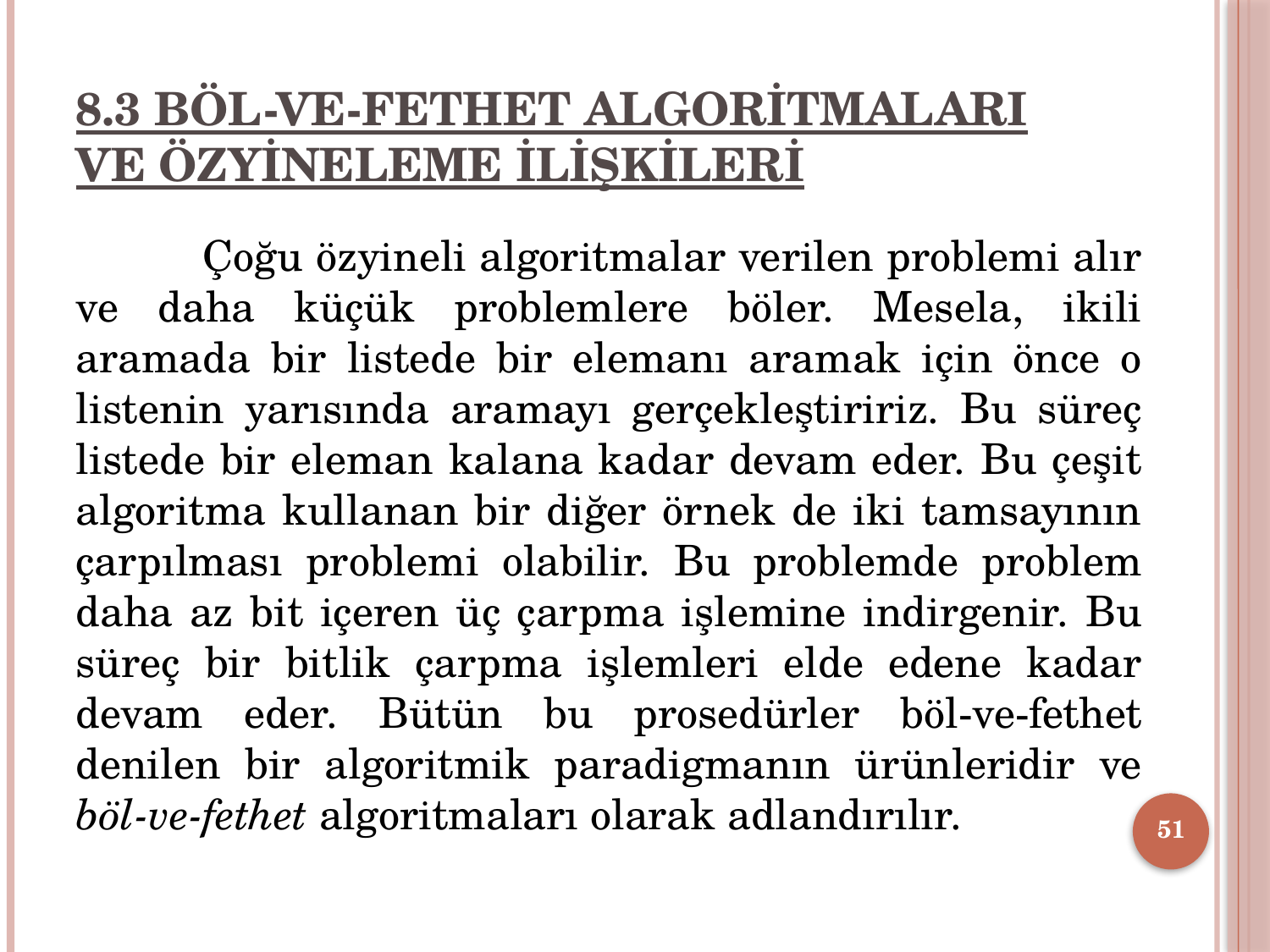

# 8.3 BÖL-VE-FETHET ALGORİTMALARI VE ÖZYİNELEME İLİŞKİLERİ
	Çoğu özyineli algoritmalar verilen problemi alır ve daha küçük problemlere böler. Mesela, ikili aramada bir listede bir elemanı aramak için önce o listenin yarısında aramayı gerçekleştiririz. Bu süreç listede bir eleman kalana kadar devam eder. Bu çeşit algoritma kullanan bir diğer örnek de iki tamsayının çarpılması problemi olabilir. Bu problemde problem daha az bit içeren üç çarpma işlemine indirgenir. Bu süreç bir bitlik çarpma işlemleri elde edene kadar devam eder. Bütün bu prosedürler böl-ve-fethet denilen bir algoritmik paradigmanın ürünleridir ve böl-ve-fethet algoritmaları olarak adlandırılır.
51